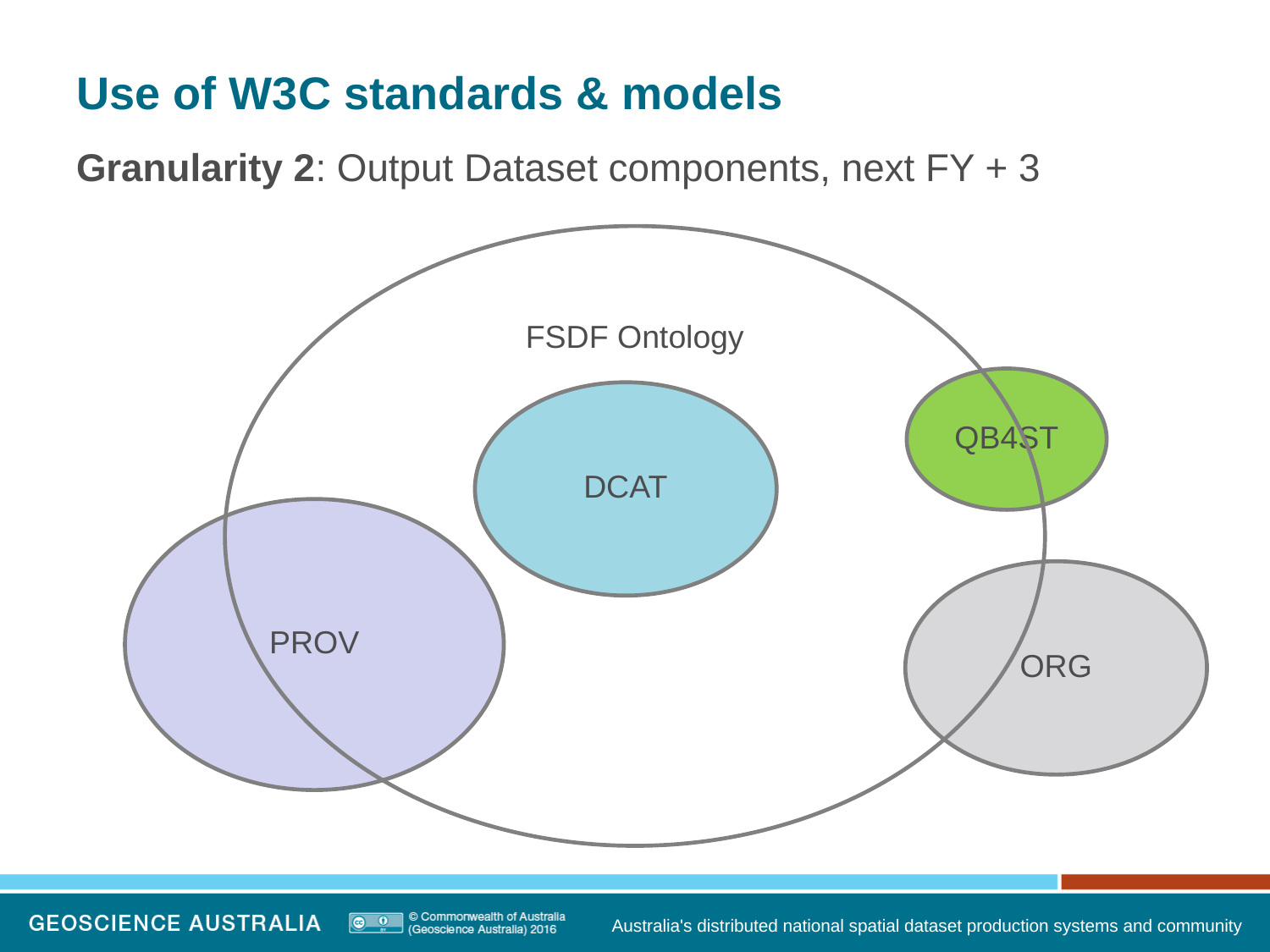

# Use of W3C standards & models
Granularity 2: Output Dataset components, next FY + 3
FSDF Ontology
QB4ST
DCAT
PROV
ORG
Australia's distributed national spatial dataset production systems and community